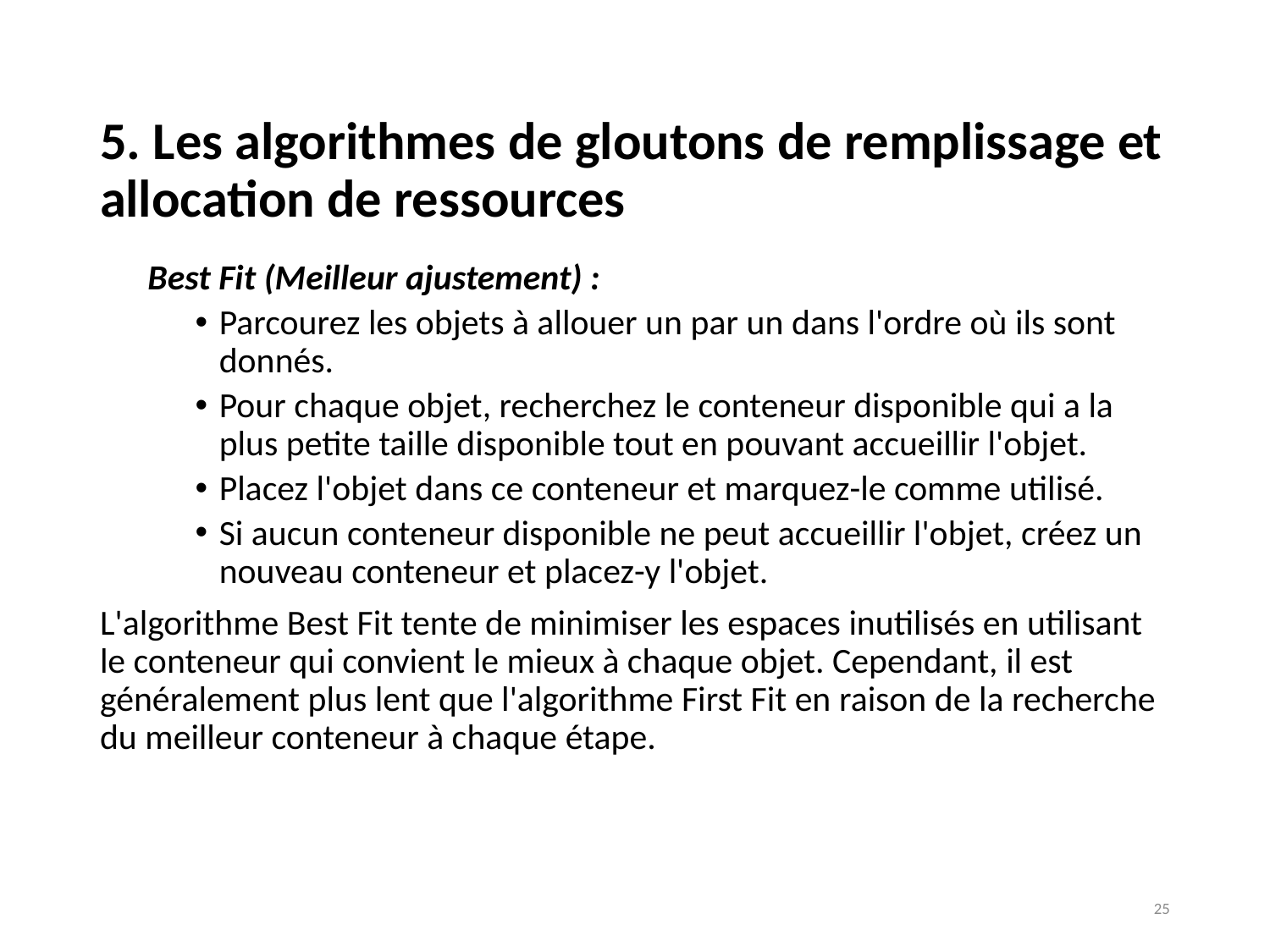

# 5. Les algorithmes de gloutons de remplissage et allocation de ressources
Best Fit (Meilleur ajustement) :
Parcourez les objets à allouer un par un dans l'ordre où ils sont donnés.
Pour chaque objet, recherchez le conteneur disponible qui a la plus petite taille disponible tout en pouvant accueillir l'objet.
Placez l'objet dans ce conteneur et marquez-le comme utilisé.
Si aucun conteneur disponible ne peut accueillir l'objet, créez un nouveau conteneur et placez-y l'objet.
L'algorithme Best Fit tente de minimiser les espaces inutilisés en utilisant le conteneur qui convient le mieux à chaque objet. Cependant, il est généralement plus lent que l'algorithme First Fit en raison de la recherche du meilleur conteneur à chaque étape.
25